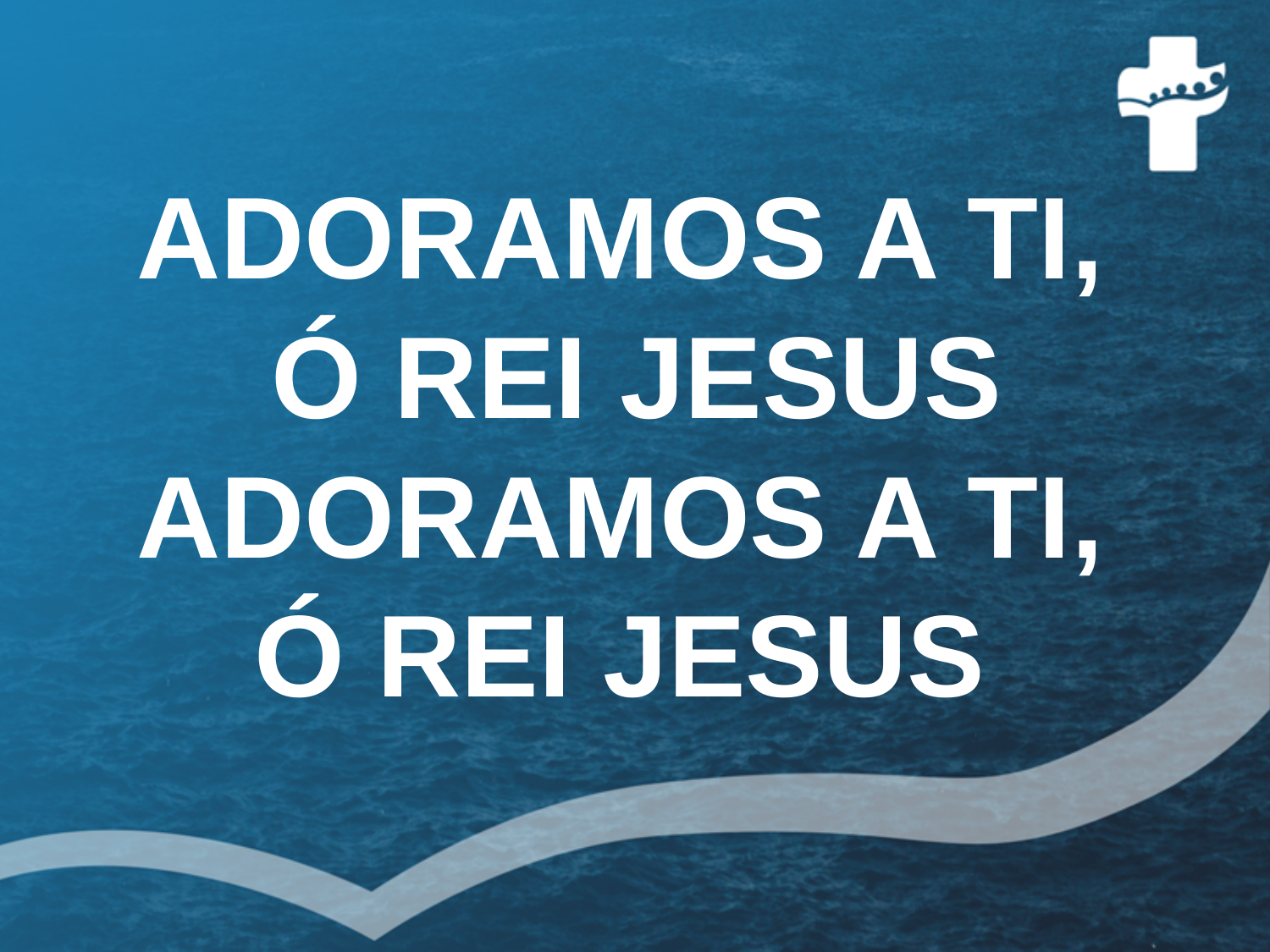

ADORAMOS A TI,
Ó REI JESUS
ADORAMOS A TI,
Ó REI JESUS